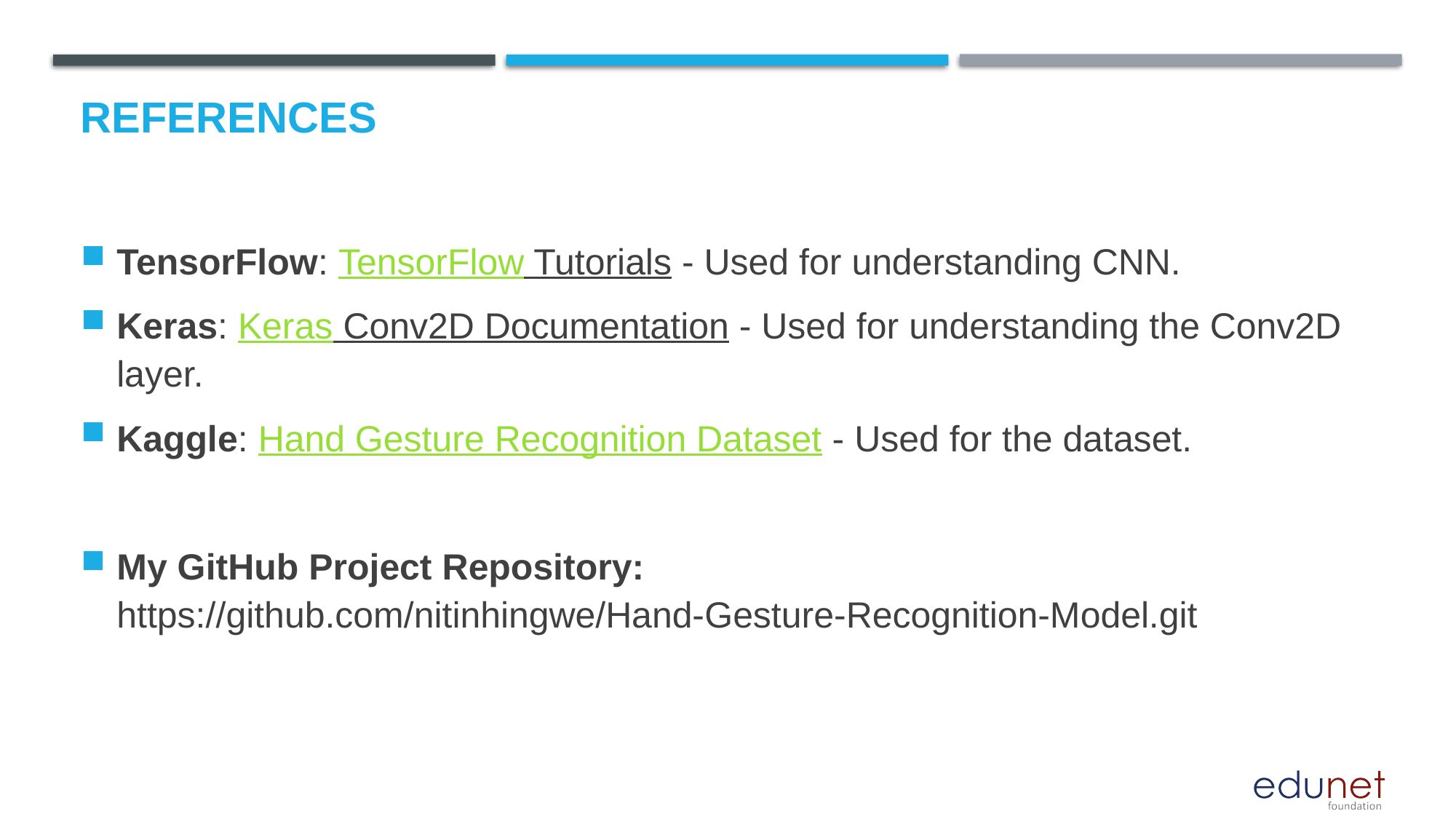

# References
TensorFlow: TensorFlow Tutorials - Used for understanding CNN.
Keras: Keras Conv2D Documentation - Used for understanding the Conv2D layer.
Kaggle: Hand Gesture Recognition Dataset - Used for the dataset.

My GitHub Project Repository:
https://github.com/nitinhingwe/Hand-Gesture-Recognition-Model.git